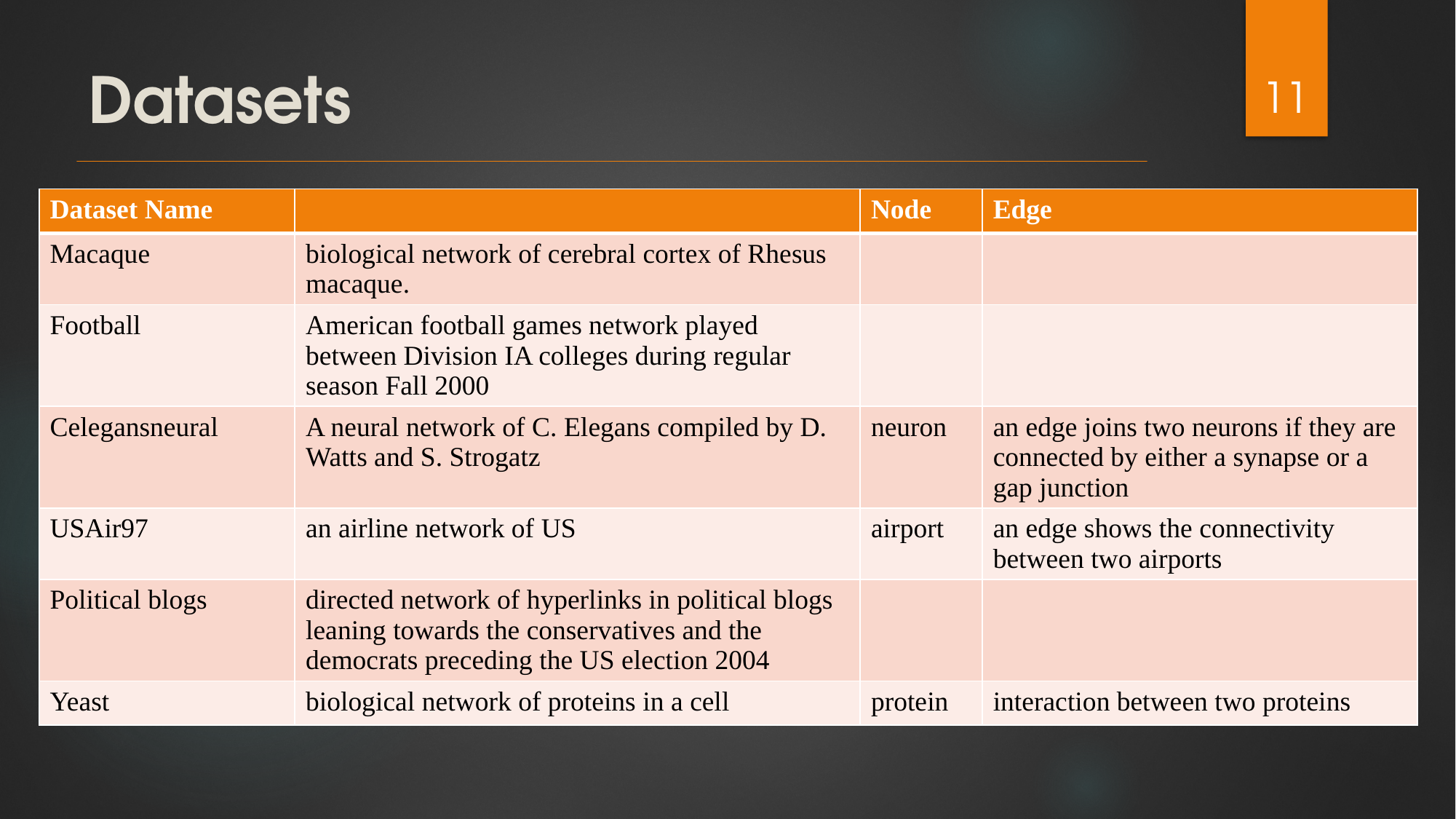

11
# Datasets
| Dataset Name |  | Node | Edge |
| --- | --- | --- | --- |
| Macaque | biological network of cerebral cortex of Rhesus macaque. |  |  |
| Football | American football games network played between Division IA colleges during regular season Fall 2000 |  |  |
| Celegansneural | A neural network of C. Elegans compiled by D. Watts and S. Strogatz | neuron | an edge joins two neurons if they are connected by either a synapse or a gap junction |
| USAir97 | an airline network of US | airport | an edge shows the connectivity between two airports |
| Political blogs | directed network of hyperlinks in political blogs leaning towards the conservatives and the democrats preceding the US election 2004 |  |  |
| Yeast | biological network of proteins in a cell | protein | interaction between two proteins |